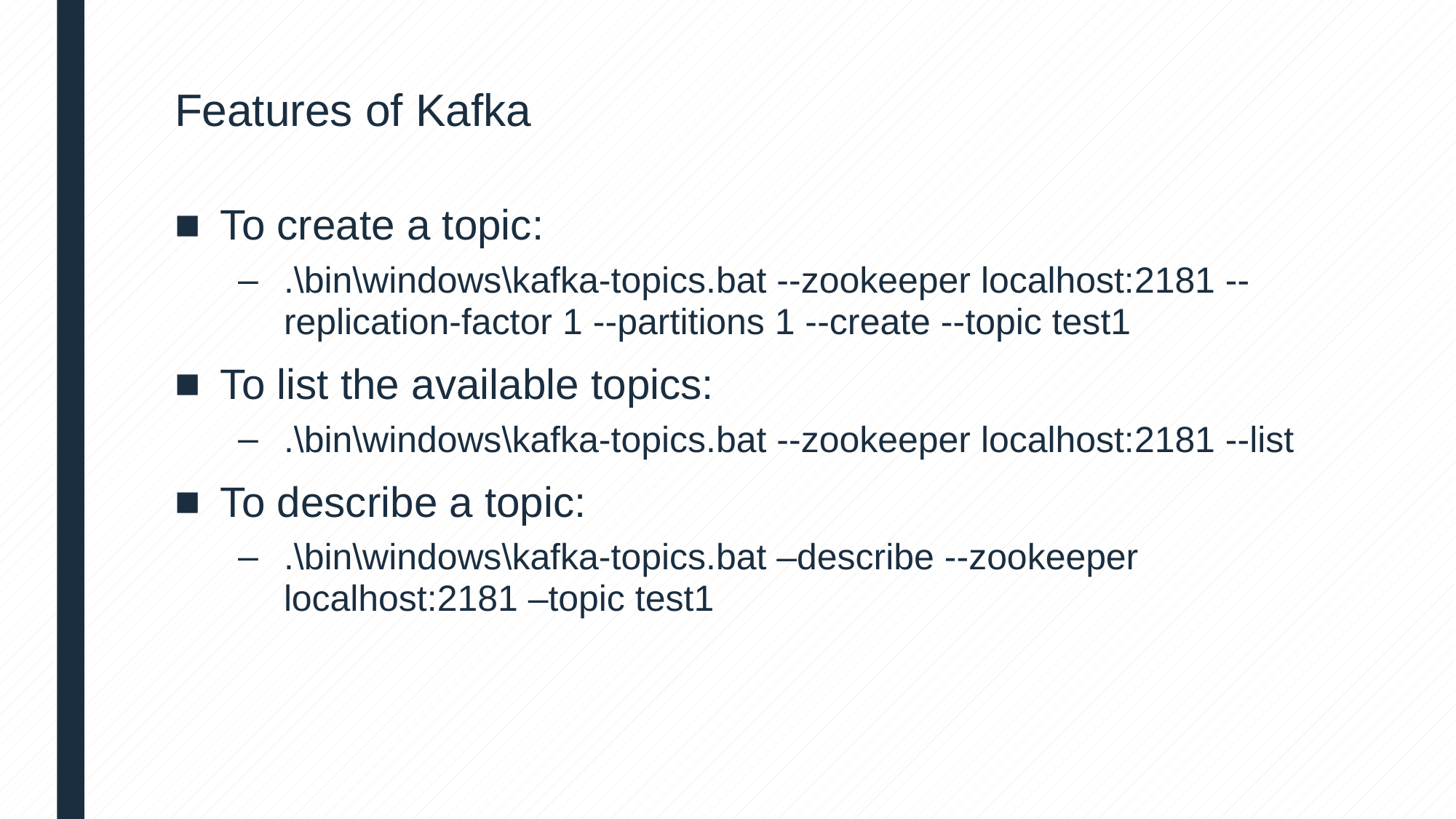

# Features of Kafka
To create a topic:
.\bin\windows\kafka-topics.bat --zookeeper localhost:2181 --replication-factor 1 --partitions 1 --create --topic test1
To list the available topics:
.\bin\windows\kafka-topics.bat --zookeeper localhost:2181 --list
To describe a topic:
.\bin\windows\kafka-topics.bat –describe --zookeeper localhost:2181 –topic test1